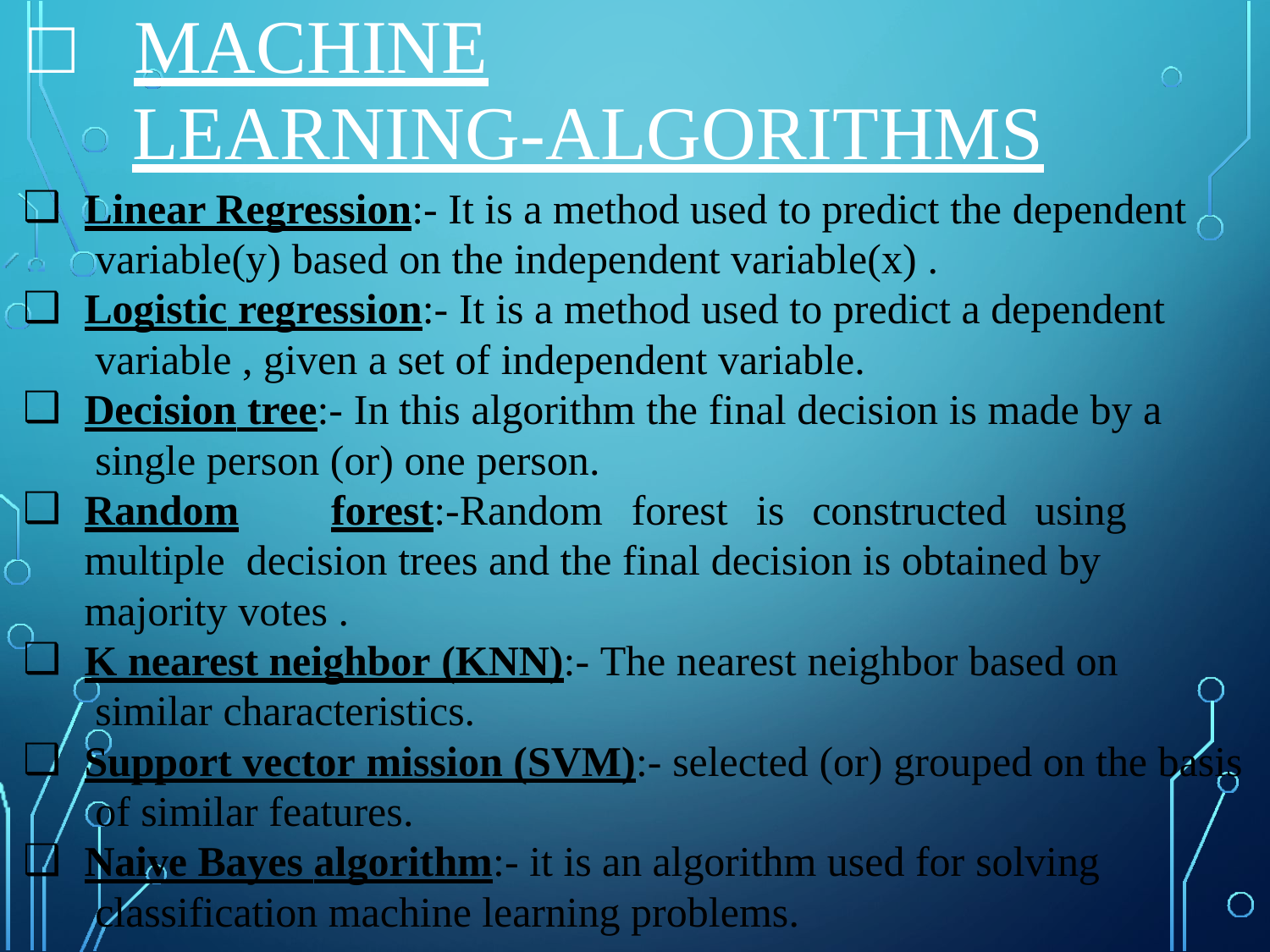

# □	MACHINE
LEARNING-ALGORITHMS
Linear Regression:- It is a method used to predict the dependent  variable(y) based on the independent variable(x) .
Logistic regression:- It is a method used to predict a dependent  variable , given a set of independent variable.
Decision tree:- In this algorithm the final decision is made by a  single person (or) one person.
Random	forest:-Random	forest	is	constructed	using	multiple  decision trees and the final decision is obtained by majority votes .
K nearest neighbor (KNN):- The nearest neighbor based on  similar characteristics.
Support vector mission (SVM):- selected (or) grouped on the basis  of similar features.
Naive Bayes algorithm:- it is an algorithm used for solving  classification machine learning problems.